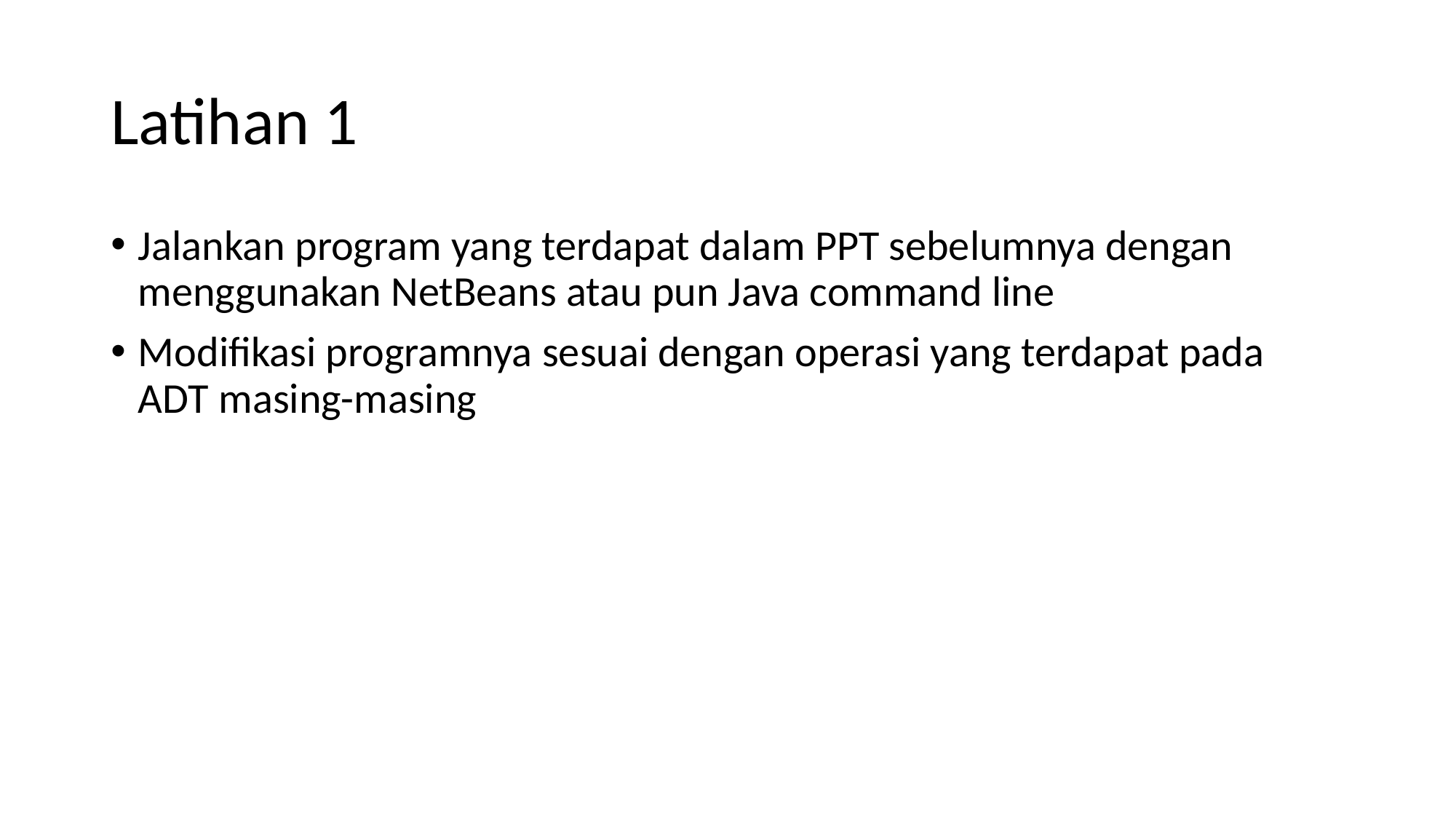

# Latihan 1
Jalankan program yang terdapat dalam PPT sebelumnya dengan menggunakan NetBeans atau pun Java command line
Modifikasi programnya sesuai dengan operasi yang terdapat pada ADT masing-masing